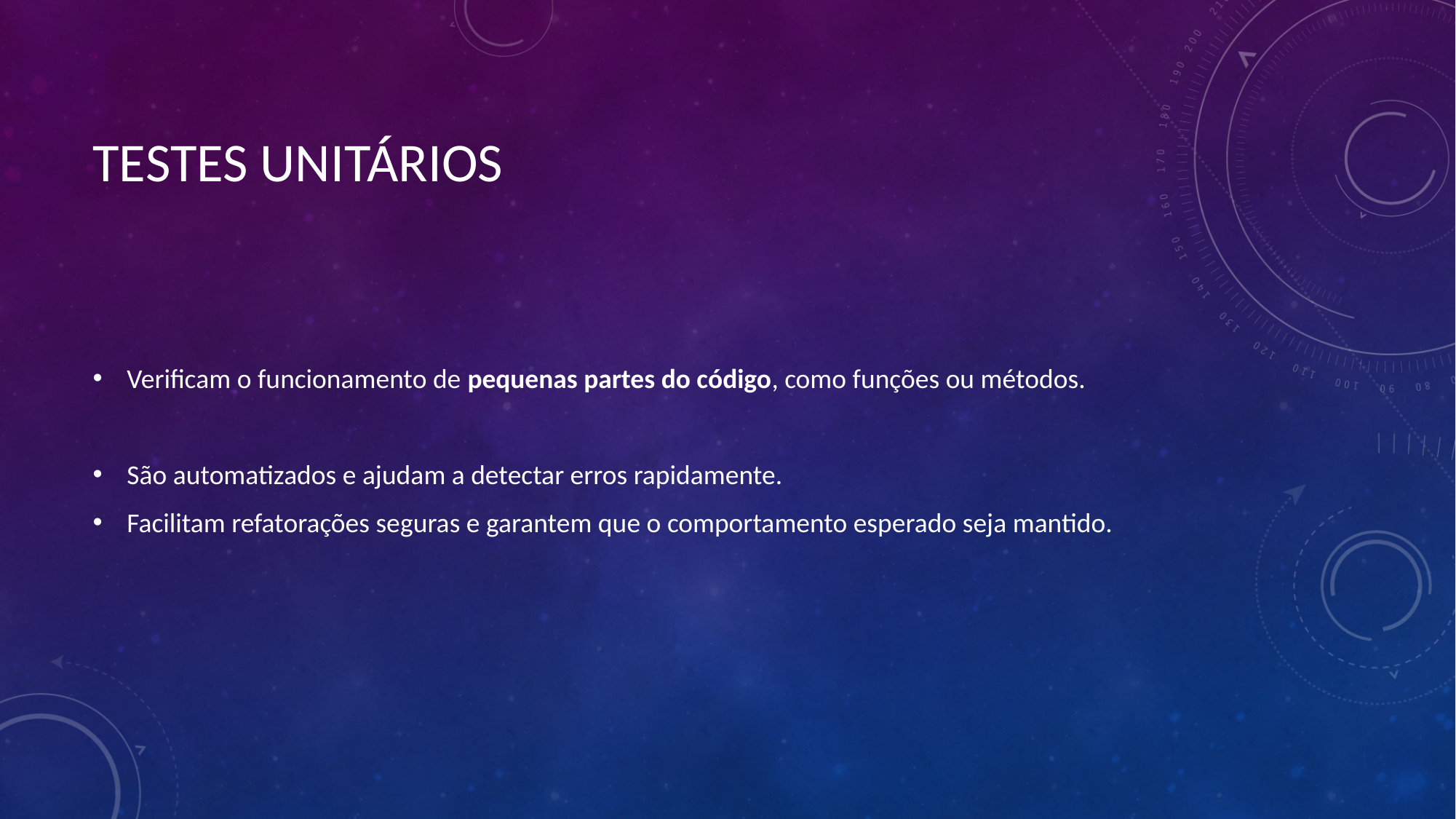

# Testes Unitários
Verificam o funcionamento de pequenas partes do código, como funções ou métodos.

São automatizados e ajudam a detectar erros rapidamente.
Facilitam refatorações seguras e garantem que o comportamento esperado seja mantido.